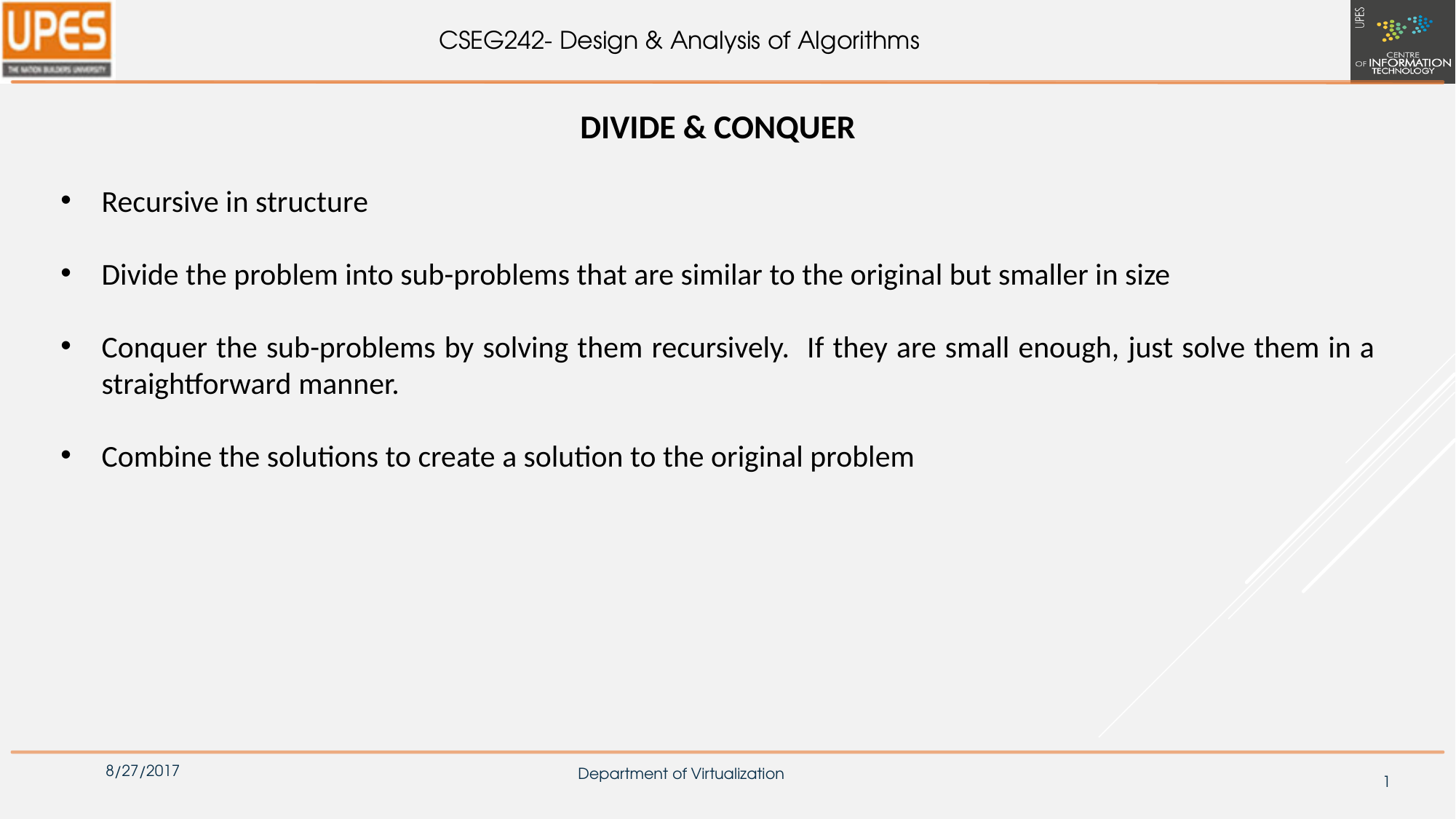

DIVIDE & CONQUER

Recursive in structure

Divide the problem into sub-problems that are similar to the original but smaller in size

Conquer the sub-problems by solving them recursively.  If they are small enough, just solve them in a straightforward manner.

Combine the solutions to create a solution to the original problem

8/27/2017
1
Department of Virtualization